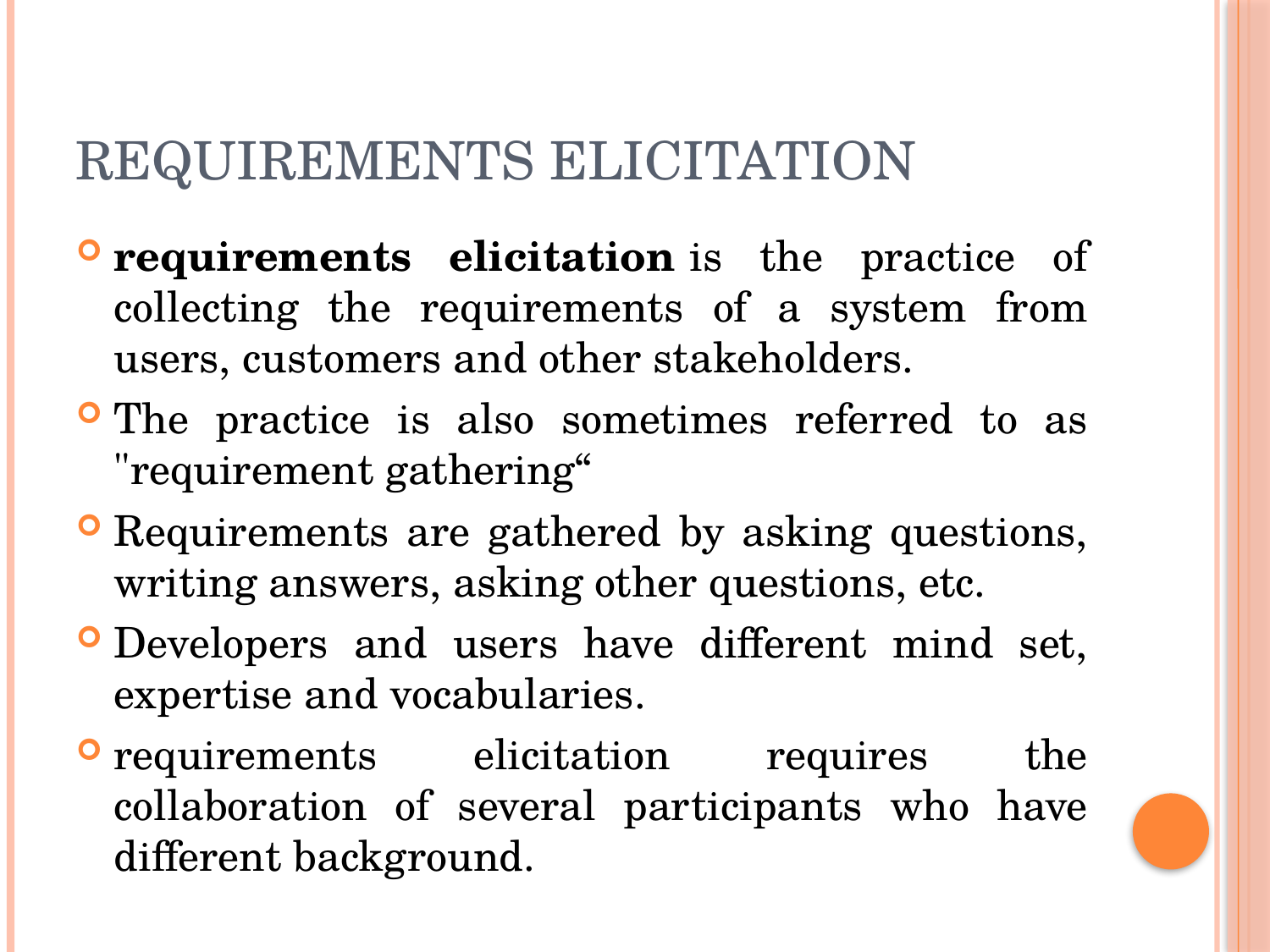

# Requirements Elicitation
requirements elicitation is the practice of collecting the requirements of a system from users, customers and other stakeholders.
The practice is also sometimes referred to as "requirement gathering“
Requirements are gathered by asking questions, writing answers, asking other questions, etc.
Developers and users have different mind set, expertise and vocabularies.
requirements elicitation requires the collaboration of several participants who have different background.